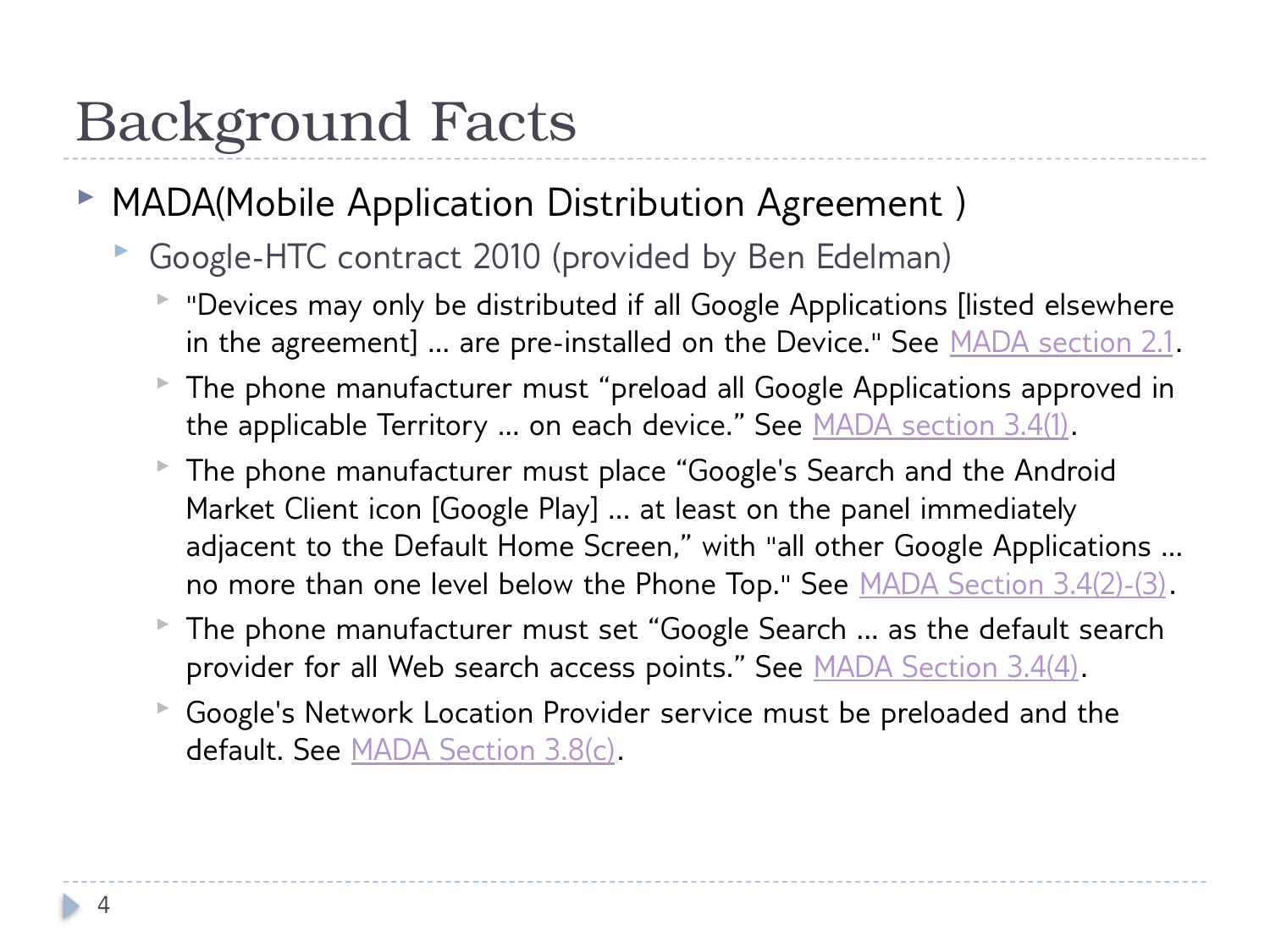

# Background Facts
MADA(Mobile Application Distribution Agreement )
Google-HTC contract 2010 (provided by Ben Edelman)
"Devices may only be distributed if all Google Applications [listed elsewhere in the agreement] ... are pre-installed on the Device." See MADA section 2.1.
The phone manufacturer must “preload all Google Applications approved in the applicable Territory … on each device.” See MADA section 3.4(1).
The phone manufacturer must place “Google's Search and the Android Market Client icon [Google Play] ... at least on the panel immediately adjacent to the Default Home Screen,” with "all other Google Applications ... no more than one level below the Phone Top." See MADA Section 3.4(2)-(3).
The phone manufacturer must set “Google Search ... as the default search provider for all Web search access points.” See MADA Section 3.4(4).
Google's Network Location Provider service must be preloaded and the default. See MADA Section 3.8(c).

4